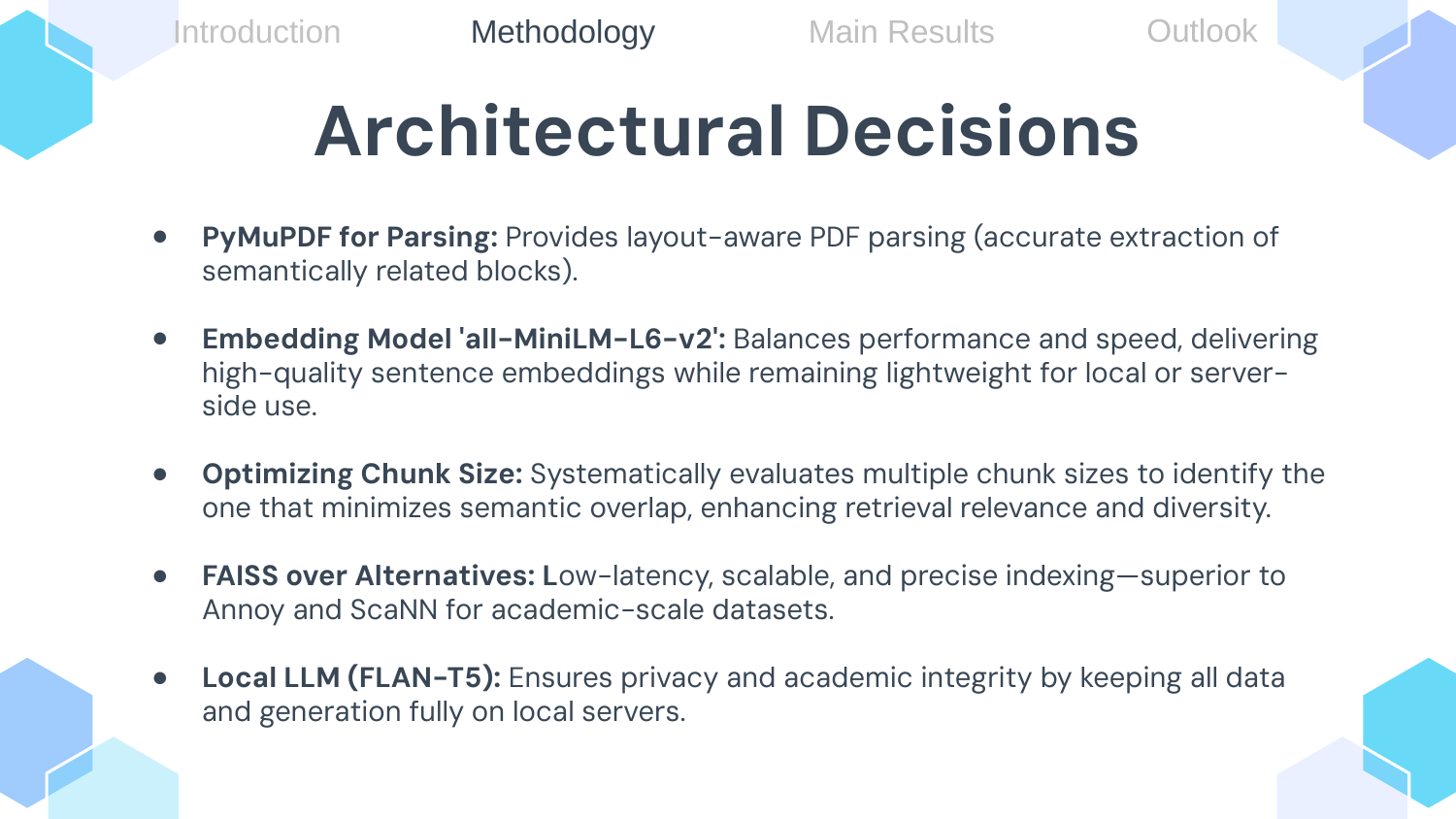

Outlook
Main Results
Introduction
Methodology
# Architectural Decisions
PyMuPDF for Parsing: Provides layout-aware PDF parsing (accurate extraction of semantically related blocks).

Embedding Model 'all-MiniLM-L6-v2': Balances performance and speed, delivering high-quality sentence embeddings while remaining lightweight for local or server-side use.

Optimizing Chunk Size: Systematically evaluates multiple chunk sizes to identify the one that minimizes semantic overlap, enhancing retrieval relevance and diversity.

FAISS over Alternatives: Low-latency, scalable, and precise indexing—superior to Annoy and ScaNN for academic-scale datasets.

Local LLM (FLAN-T5): Ensures privacy and academic integrity by keeping all data and generation fully on local servers.